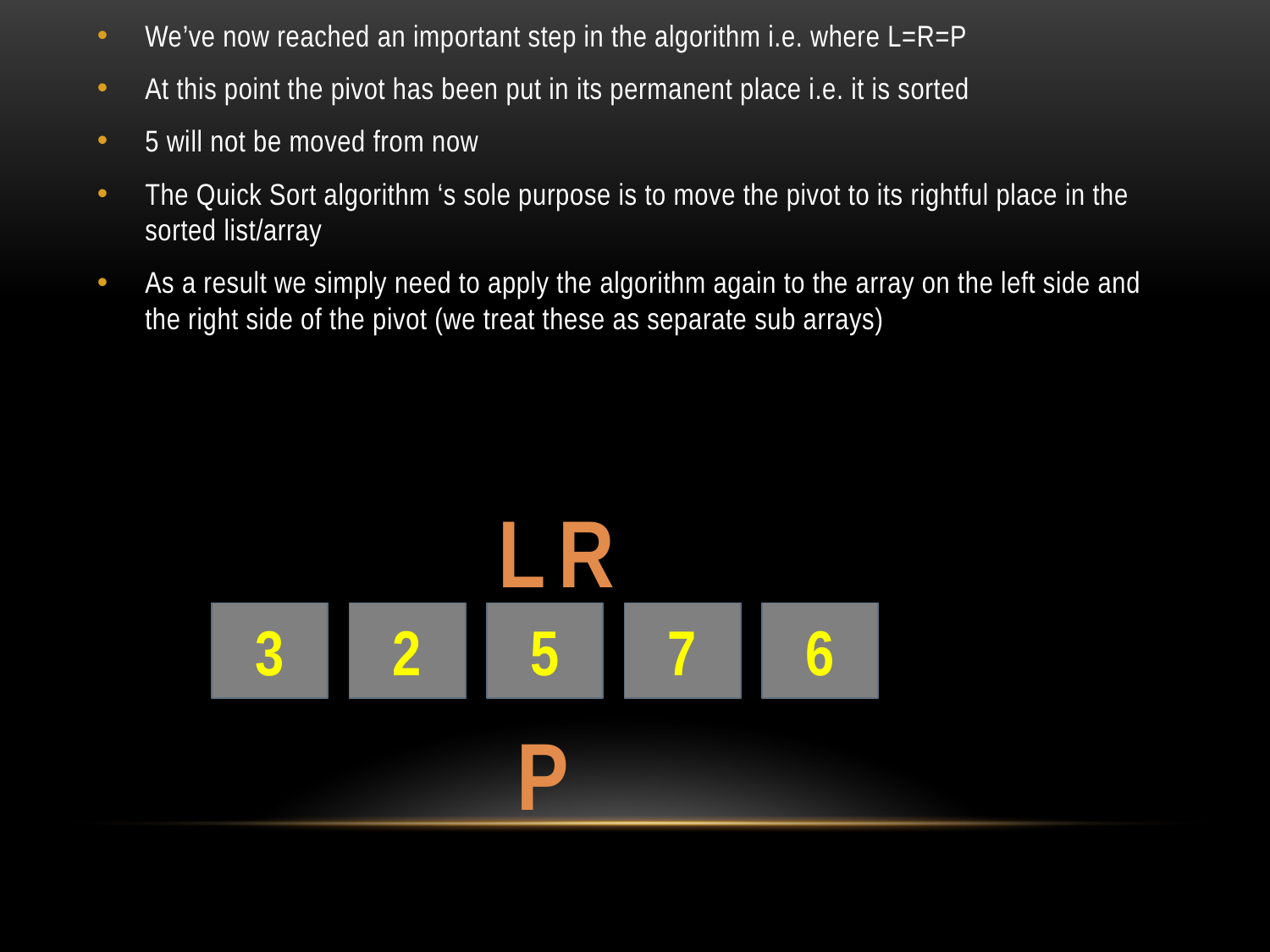

We’ve now reached an important step in the algorithm i.e. where L=R=P
At this point the pivot has been put in its permanent place i.e. it is sorted
5 will not be moved from now
The Quick Sort algorithm ‘s sole purpose is to move the pivot to its rightful place in the sorted list/array
As a result we simply need to apply the algorithm again to the array on the left side and the right side of the pivot (we treat these as separate sub arrays)

L
R
3
2
5
7
6
P